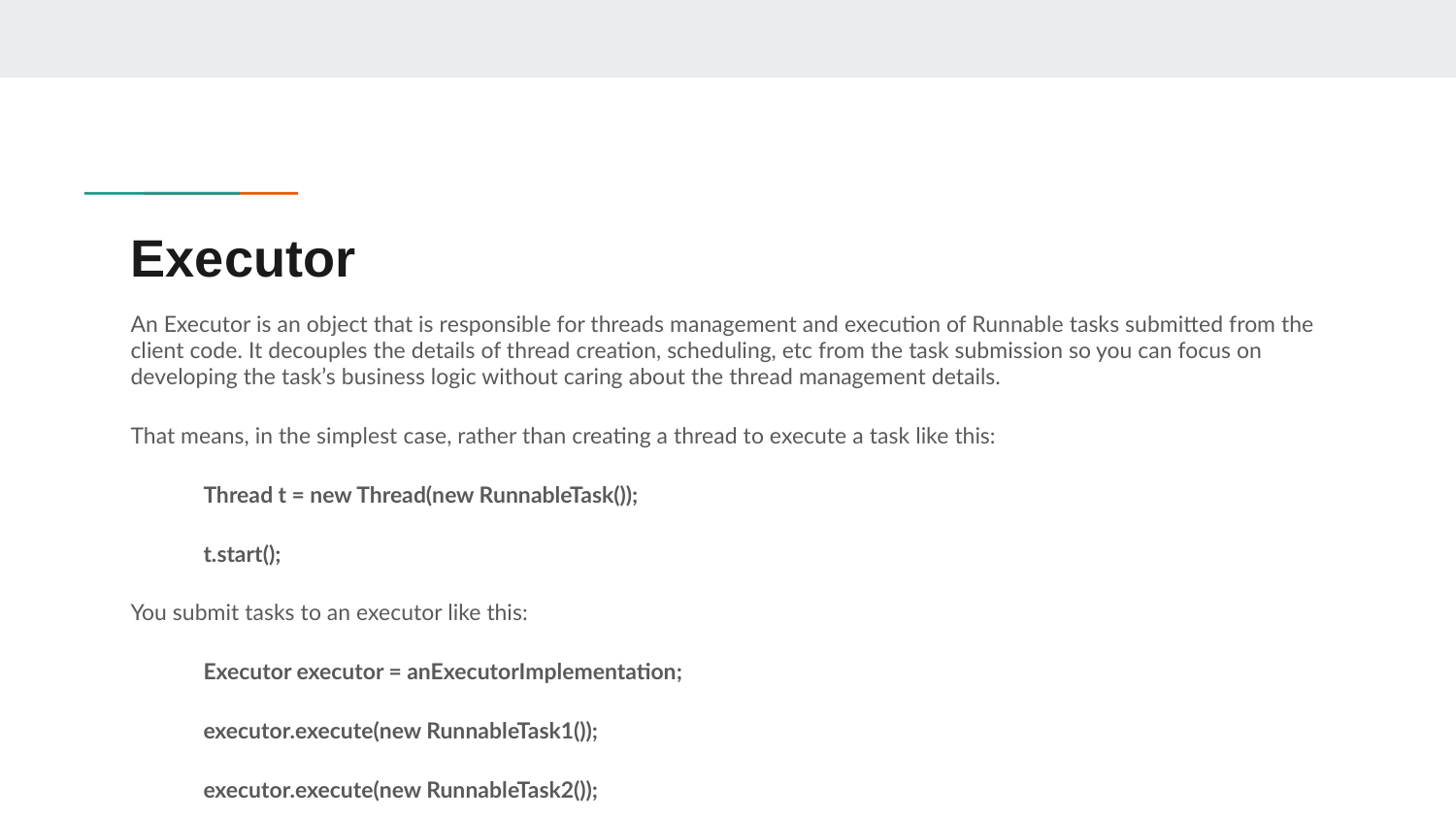

# Executor
An Executor is an object that is responsible for threads management and execution of Runnable tasks submitted from the client code. It decouples the details of thread creation, scheduling, etc from the task submission so you can focus on developing the task’s business logic without caring about the thread management details.
That means, in the simplest case, rather than creating a thread to execute a task like this:
Thread t = new Thread(new RunnableTask());
t.start();
You submit tasks to an executor like this:
Executor executor = anExecutorImplementation;
executor.execute(new RunnableTask1());
executor.execute(new RunnableTask2());